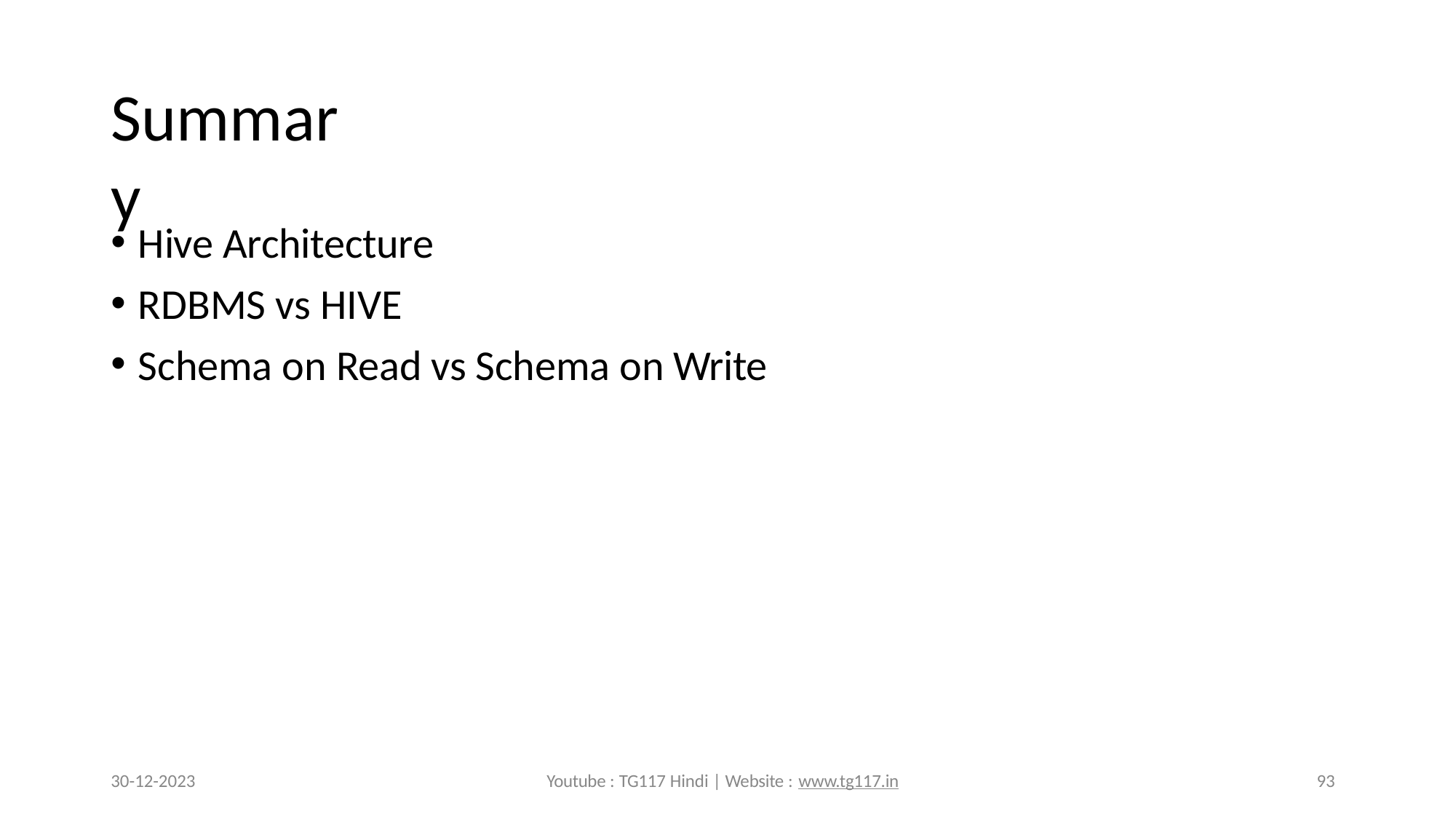

# Summary
Hive Architecture
RDBMS vs HIVE
Schema on Read vs Schema on Write
30-12-2023
Youtube : TG117 Hindi | Website : www.tg117.in
93